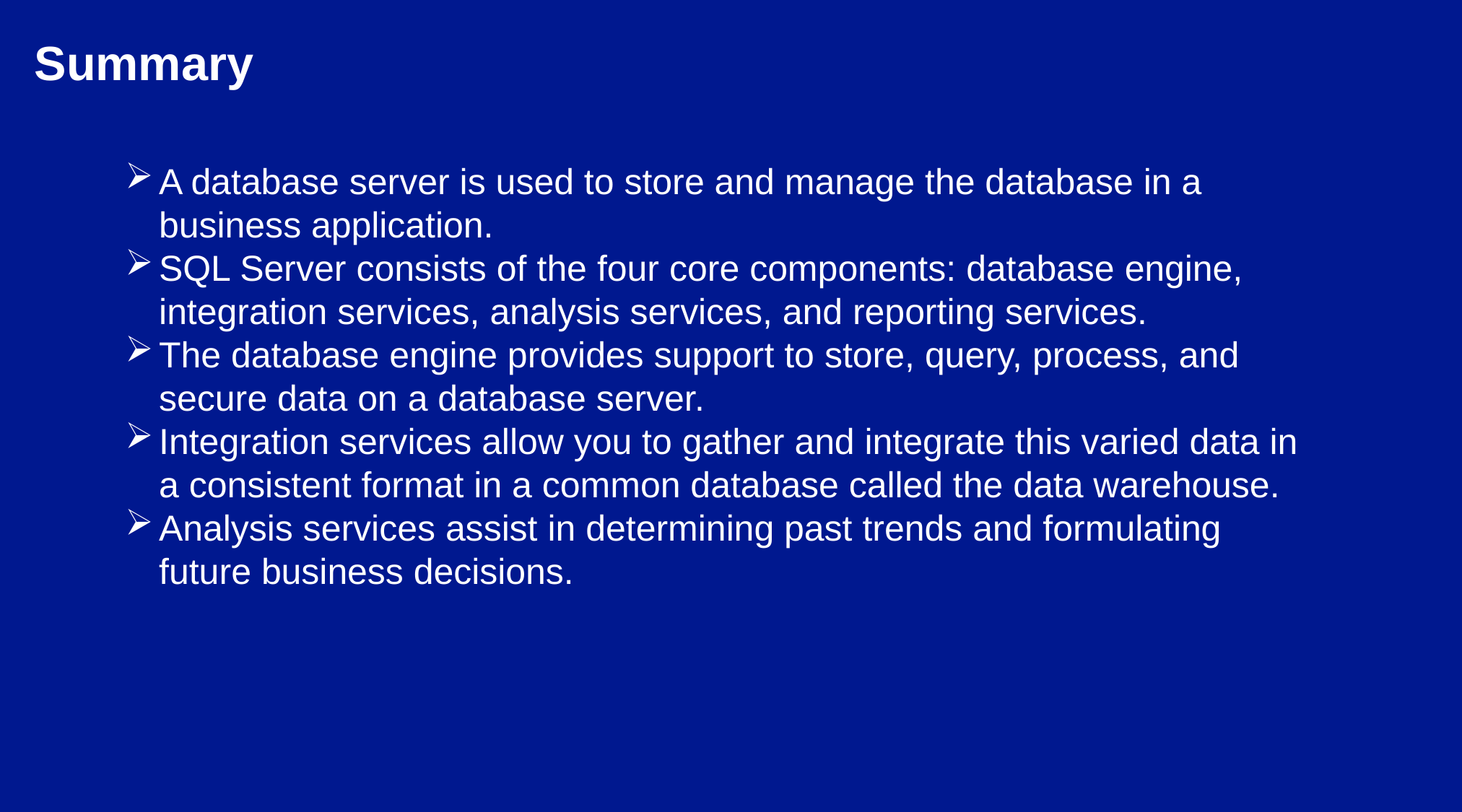

Summary
A database server is used to store and manage the database in a business application.
SQL Server consists of the four core components: database engine, integration services, analysis services, and reporting services.
The database engine provides support to store, query, process, and secure data on a database server.
Integration services allow you to gather and integrate this varied data in a consistent format in a common database called the data warehouse.
Analysis services assist in determining past trends and formulating future business decisions.